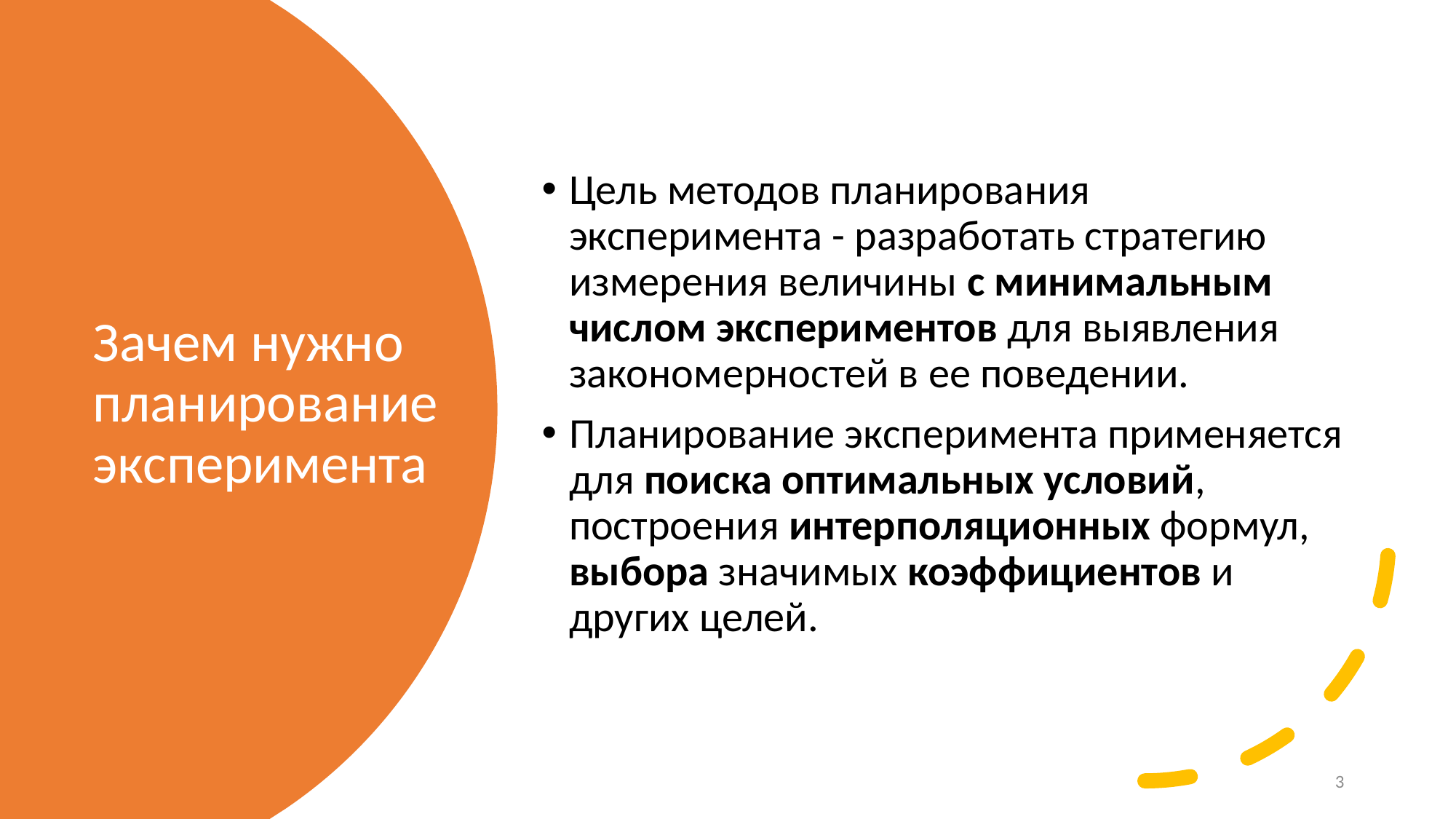

Цель методов планирования эксперимента - разработать стратегию измерения величины с минимальным числом экспериментов для выявления закономерностей в ее поведении.
Планирование эксперимента применяется для поиска оптимальных условий, построения интерполяционных формул, выбора значимых коэффициентов и других целей.
# Зачем нужно планирование эксперимента

3